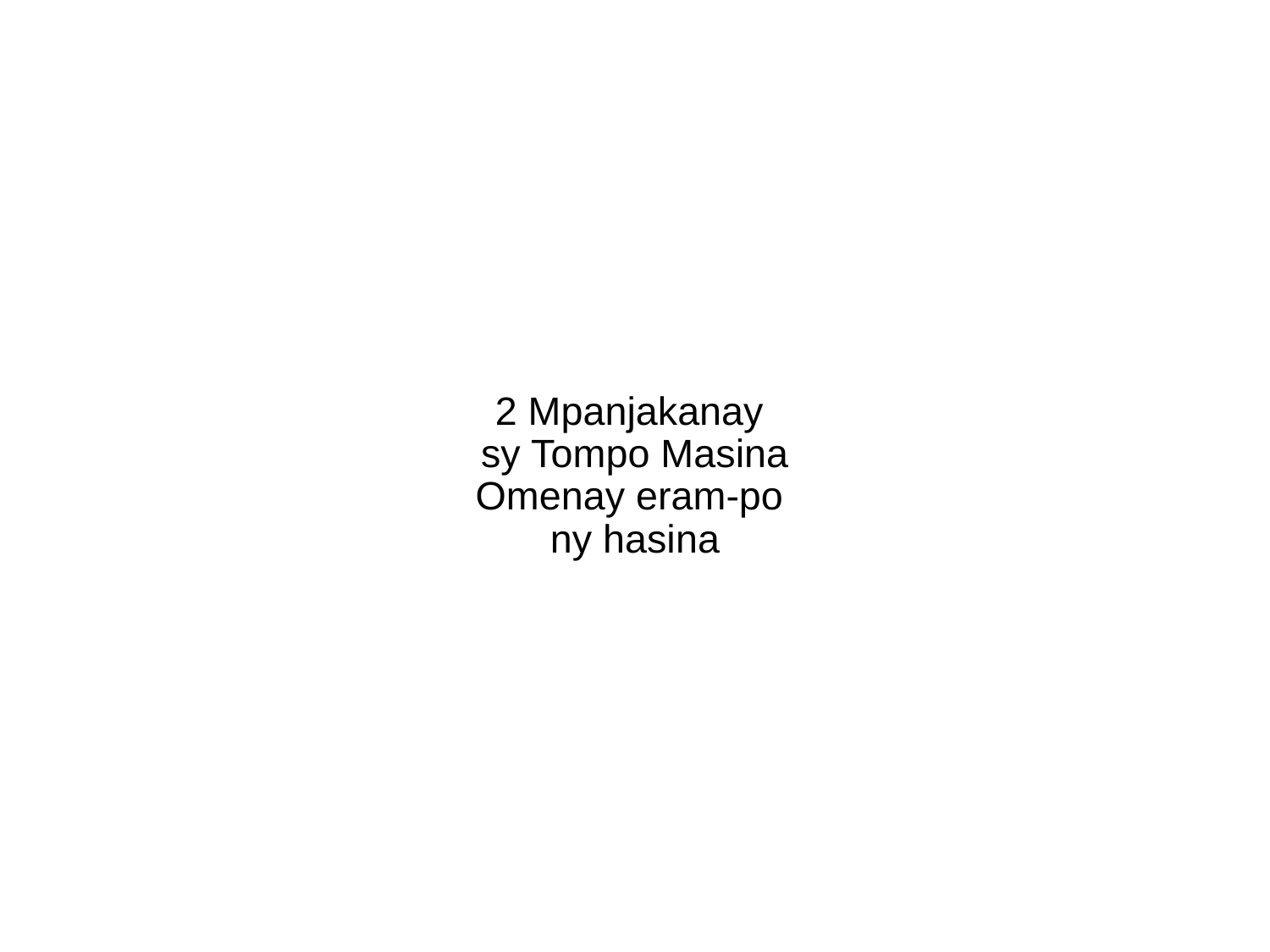

2 Mpanjakanay
sy Tompo Masina
Omenay eram-po
ny hasina